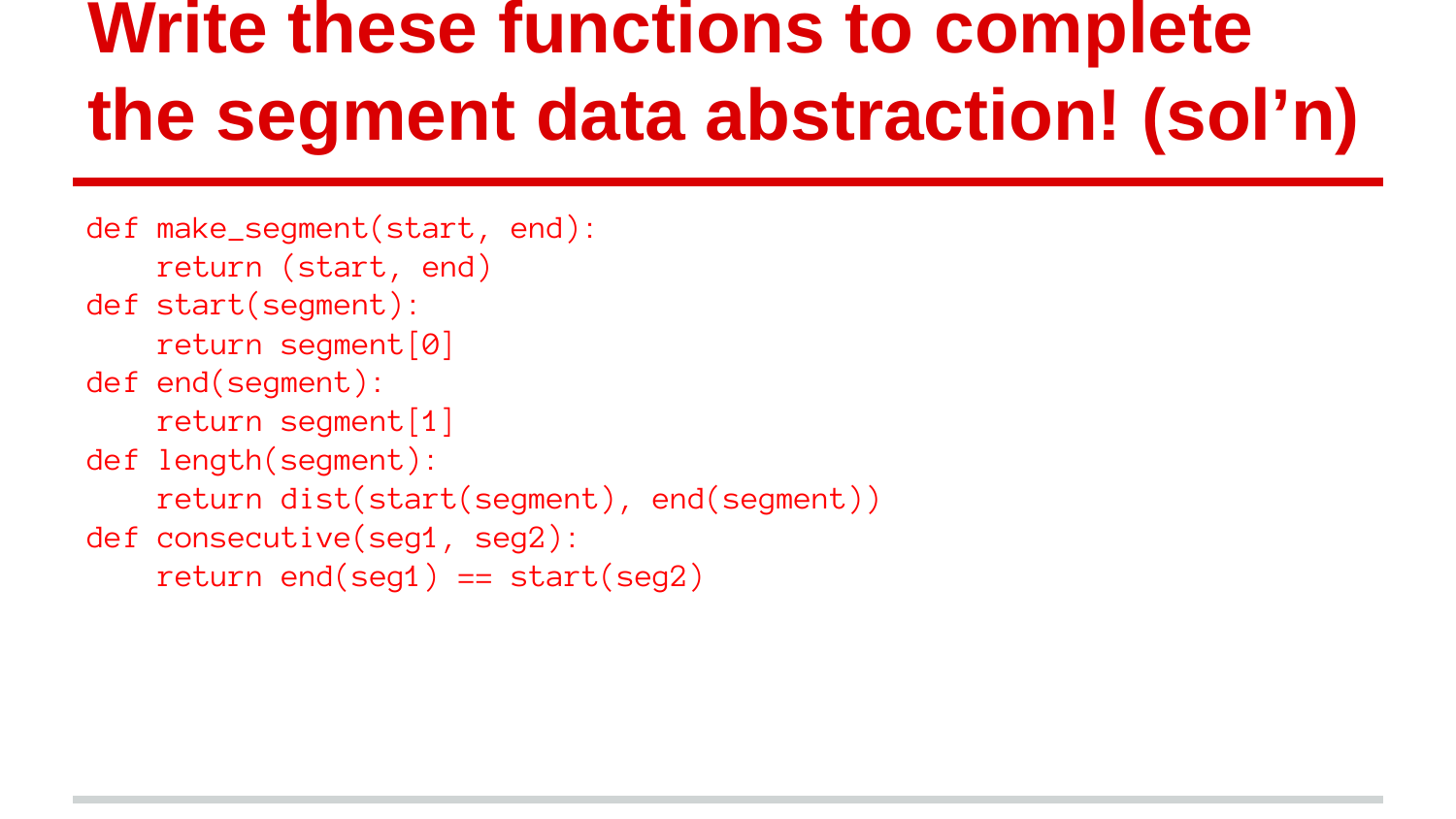

# Write these functions to complete the segment data abstraction! (sol’n)
def make_segment(start, end):
    return (start, end)
def start(segment):
    return segment[0]
def end(segment):
    return segment[1]
def length(segment):
    return dist(start(segment), end(segment))
def consecutive(seg1, seg2):
    return end(seg1) == start(seg2)